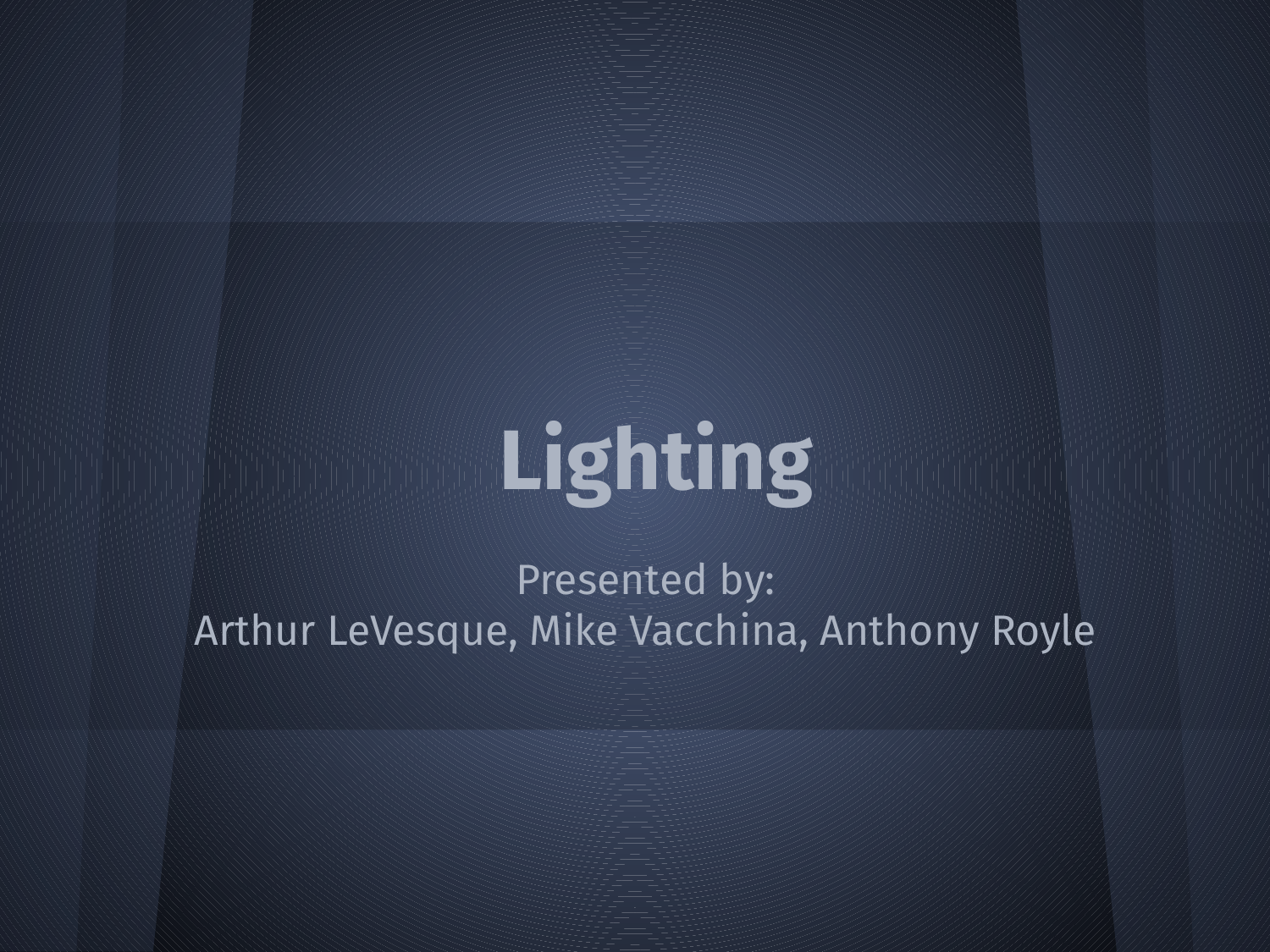

# Lighting
Presented by:
Arthur LeVesque, Mike Vacchina, Anthony Royle